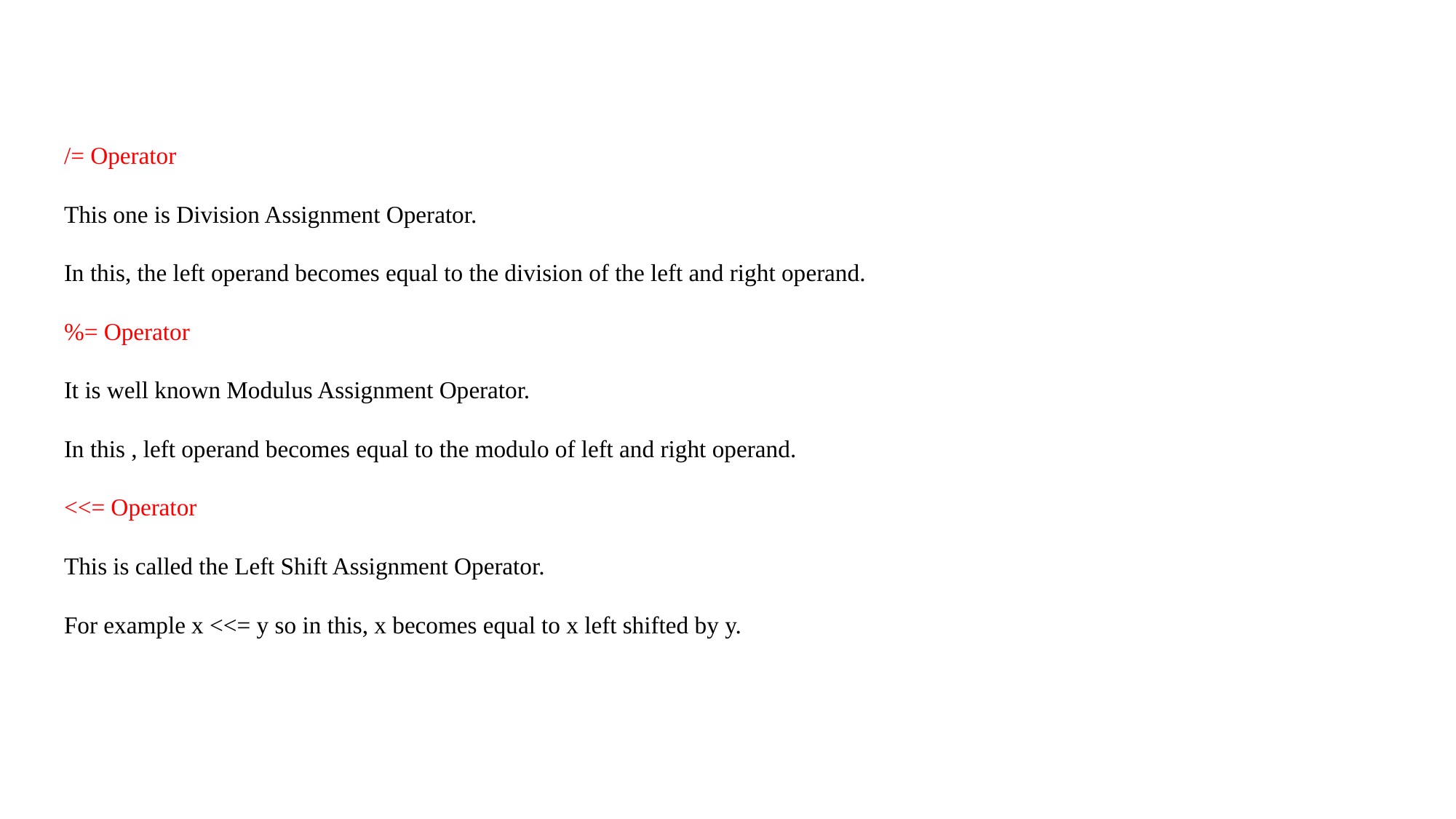

/= Operator
This one is Division Assignment Operator.
In this, the left operand becomes equal to the division of the left and right operand.
%= Operator
It is well known Modulus Assignment Operator.
In this , left operand becomes equal to the modulo of left and right operand.
<<= Operator
This is called the Left Shift Assignment Operator.
For example x <<= y so in this, x becomes equal to x left shifted by y.